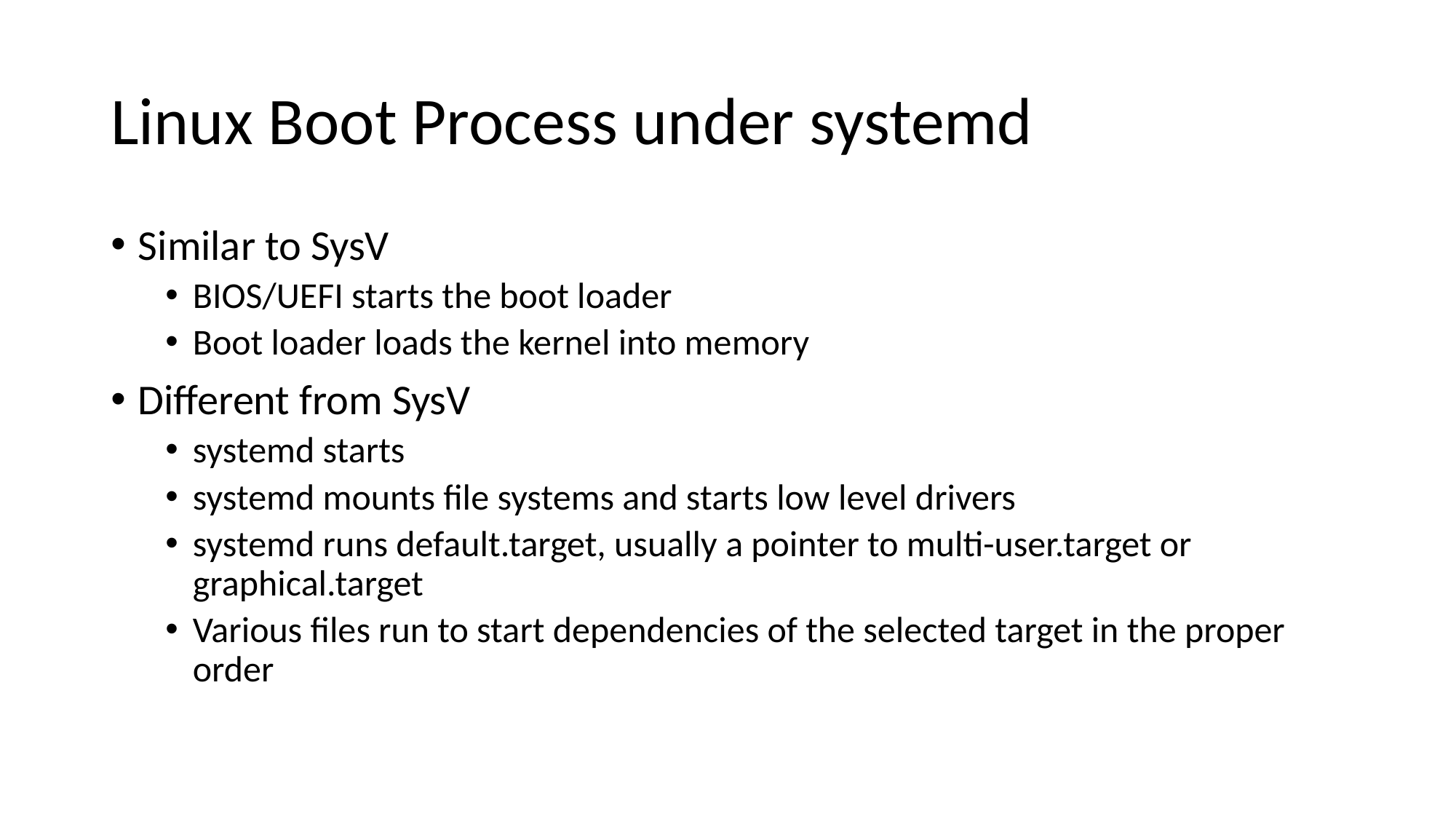

# Linux Boot Process under systemd
Similar to SysV
BIOS/UEFI starts the boot loader
Boot loader loads the kernel into memory
Different from SysV
systemd starts
systemd mounts file systems and starts low level drivers
systemd runs default.target, usually a pointer to multi-user.target or graphical.target
Various files run to start dependencies of the selected target in the proper order